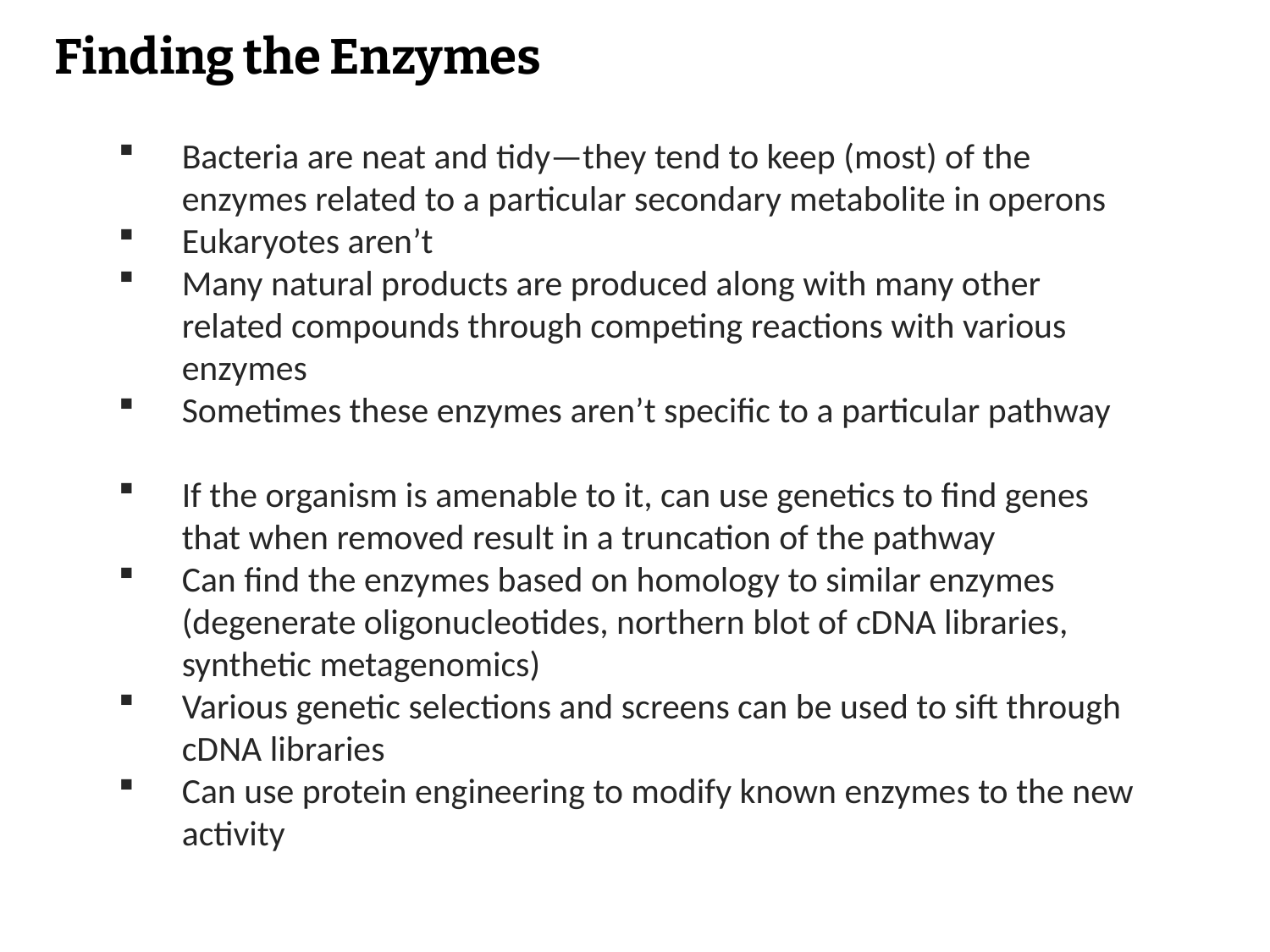

Finding the Enzymes
Bacteria are neat and tidy—they tend to keep (most) of the enzymes related to a particular secondary metabolite in operons
Eukaryotes aren’t
Many natural products are produced along with many other related compounds through competing reactions with various enzymes
Sometimes these enzymes aren’t specific to a particular pathway

If the organism is amenable to it, can use genetics to find genes that when removed result in a truncation of the pathway
Can find the enzymes based on homology to similar enzymes (degenerate oligonucleotides, northern blot of cDNA libraries, synthetic metagenomics)
Various genetic selections and screens can be used to sift through cDNA libraries
Can use protein engineering to modify known enzymes to the new activity